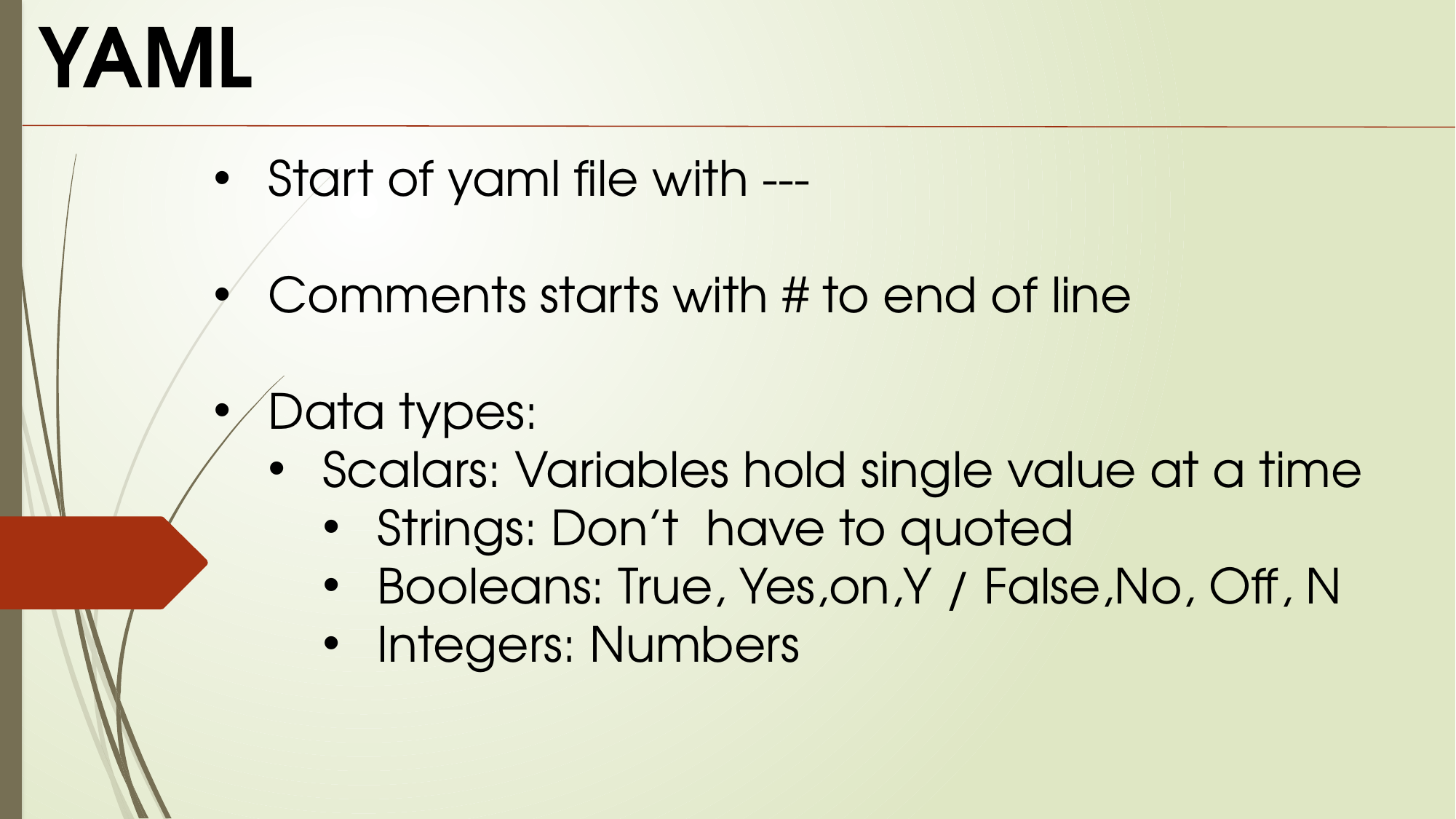

YAML
Start of yaml file with ---

Comments starts with # to end of line

Data types:
Scalars: Variables hold single value at a time
Strings: Don’t  have to quoted
Booleans: True, Yes,on,Y / False,No, Off, N
Integers: Numbers